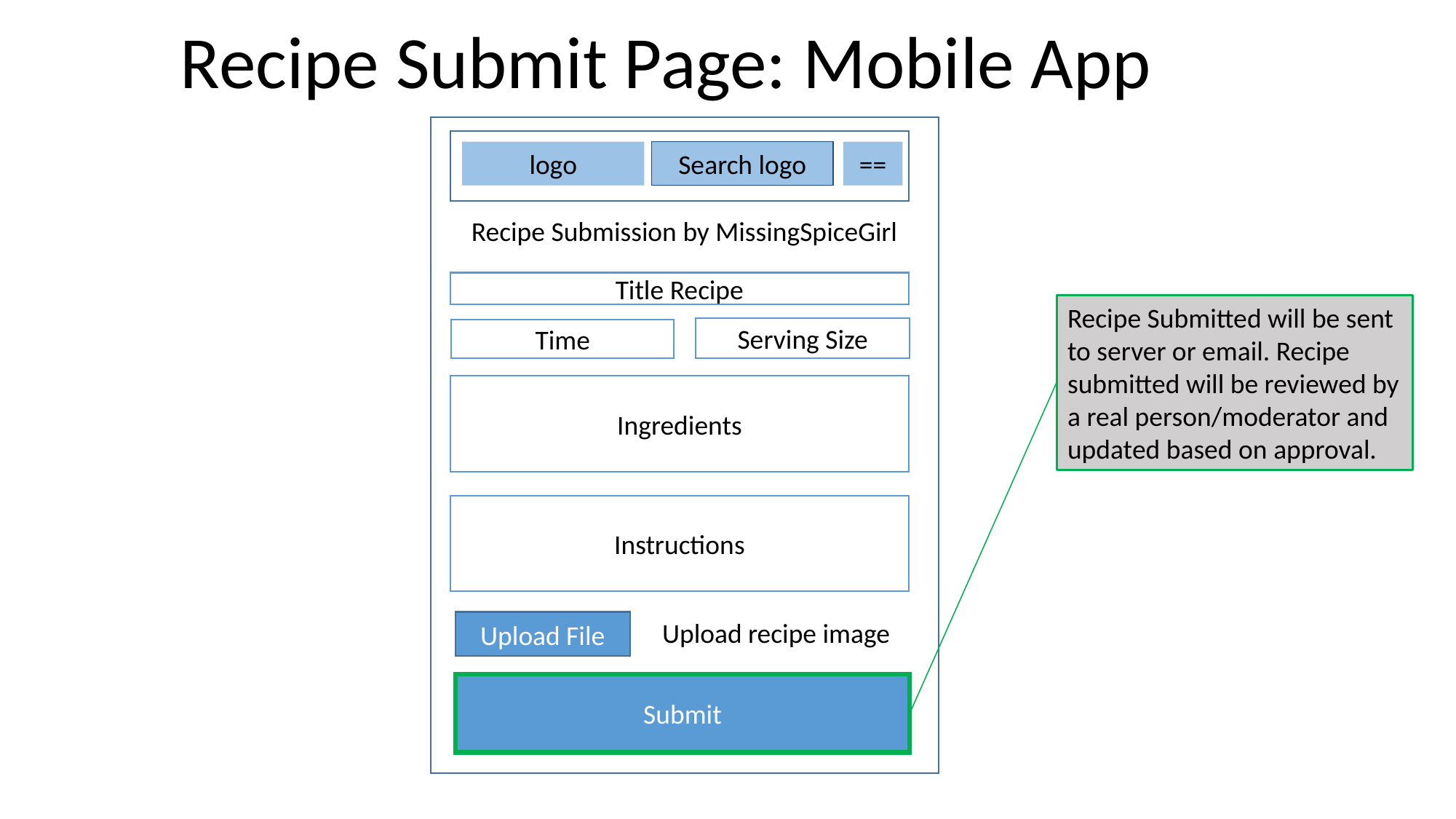

# Recipe Submit Page: Mobile App

logo
Search logo
==
Recipe Submission by MissingSpiceGirl
Title Recipe
Recipe Submitted will be sent to server or email. Recipe submitted will be reviewed by a real person/moderator and updated based on approval.
Serving Size
Time
Ingredients
Instructions
Upload recipe image
Upload File
Submit